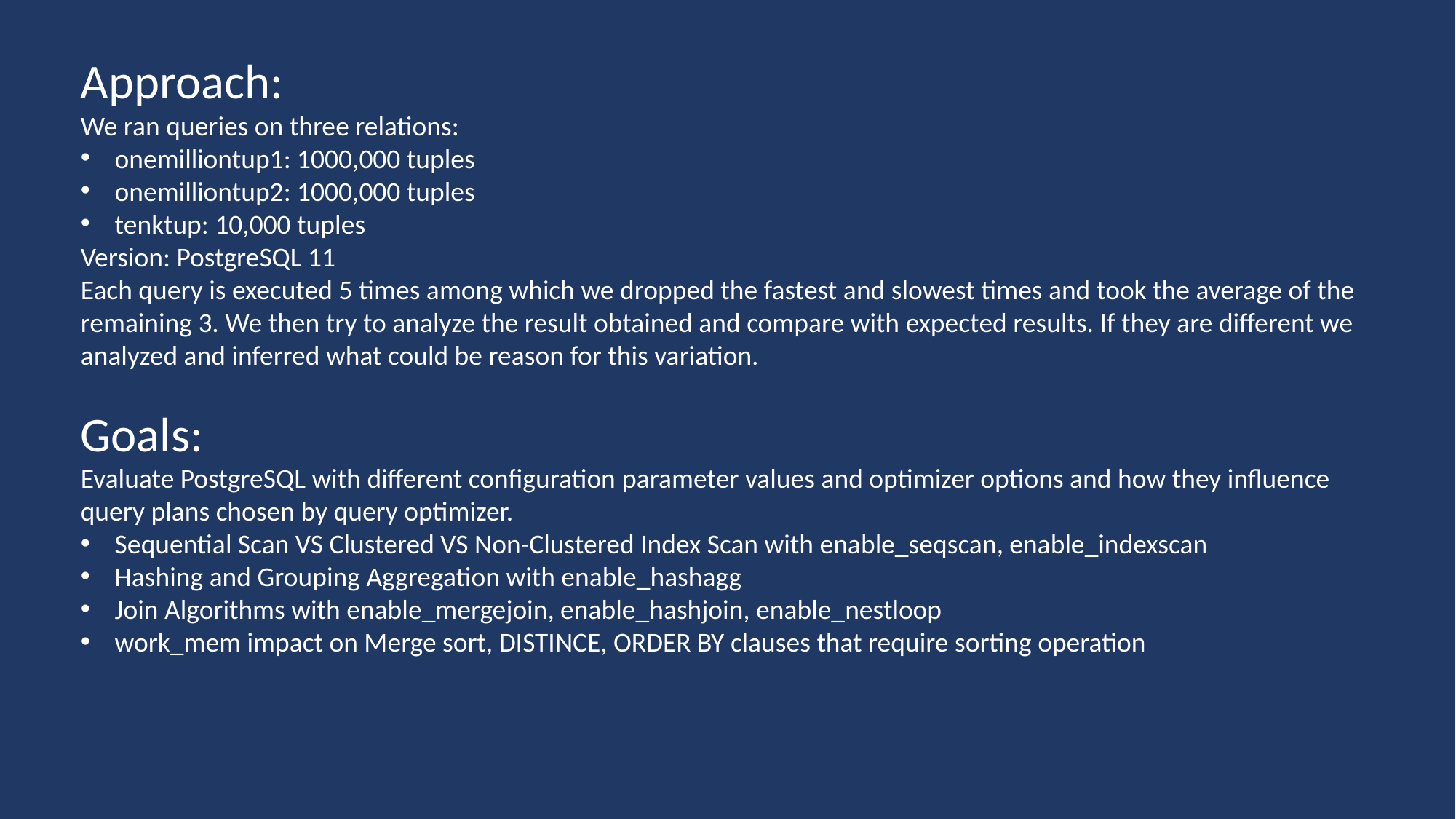

Approach:
We ran queries on three relations:
onemilliontup1: 1000,000 tuples
onemilliontup2: 1000,000 tuples
tenktup: 10,000 tuples
Version: PostgreSQL 11
Each query is executed 5 times among which we dropped the fastest and slowest times and took the average of the remaining 3. We then try to analyze the result obtained and compare with expected results. If they are different we analyzed and inferred what could be reason for this variation.

Goals:
Evaluate PostgreSQL with different configuration parameter values and optimizer options and how they influence query plans chosen by query optimizer.
Sequential Scan VS Clustered VS Non-Clustered Index Scan with enable_seqscan, enable_indexscan
Hashing and Grouping Aggregation with enable_hashagg
Join Algorithms with enable_mergejoin, enable_hashjoin, enable_nestloop
work_mem impact on Merge sort, DISTINCE, ORDER BY clauses that require sorting operation